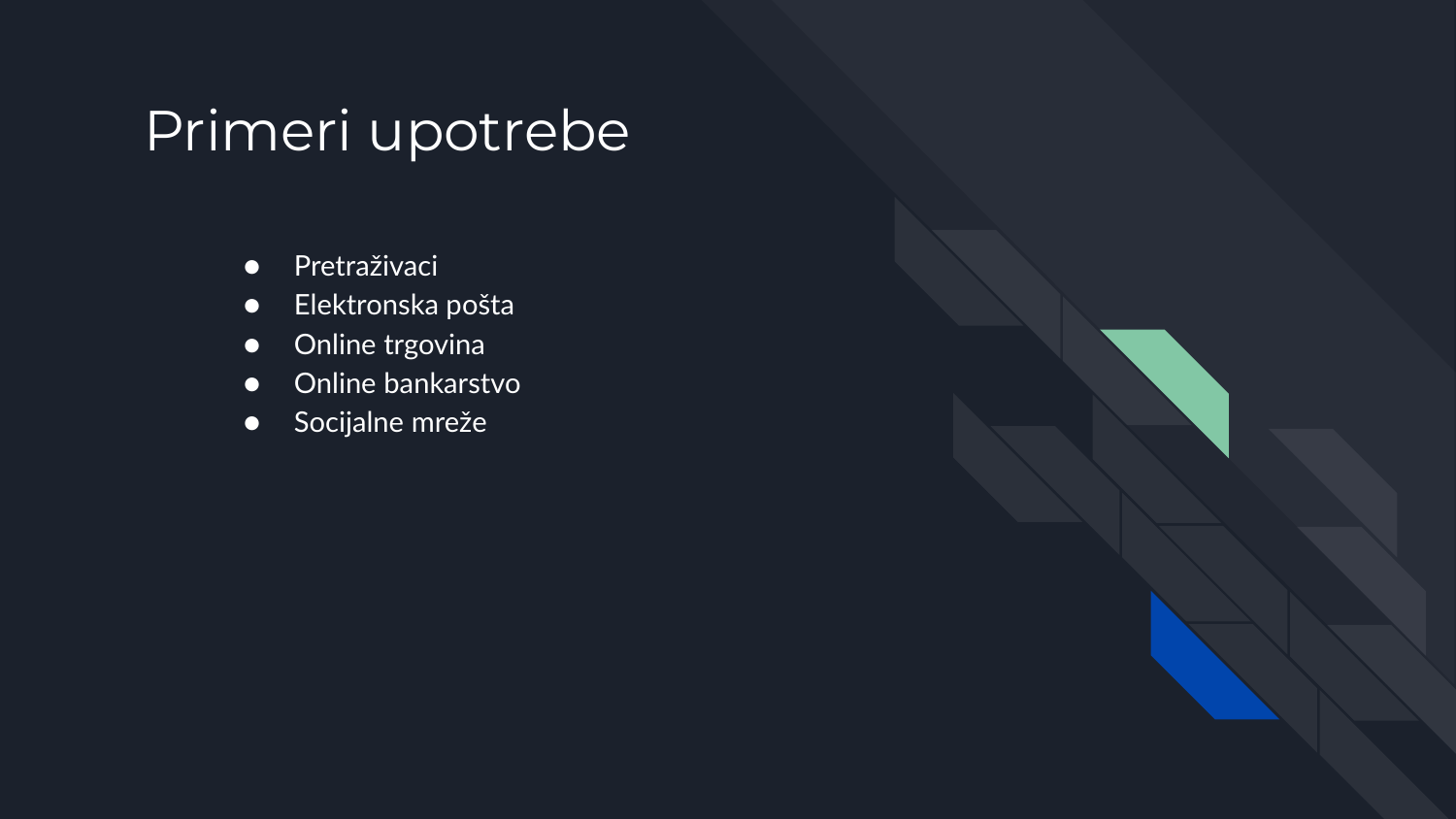

# Primeri upotrebe
Pretraživaci
Elektronska pošta
Online trgovina
Online bankarstvo
Socijalne mreže